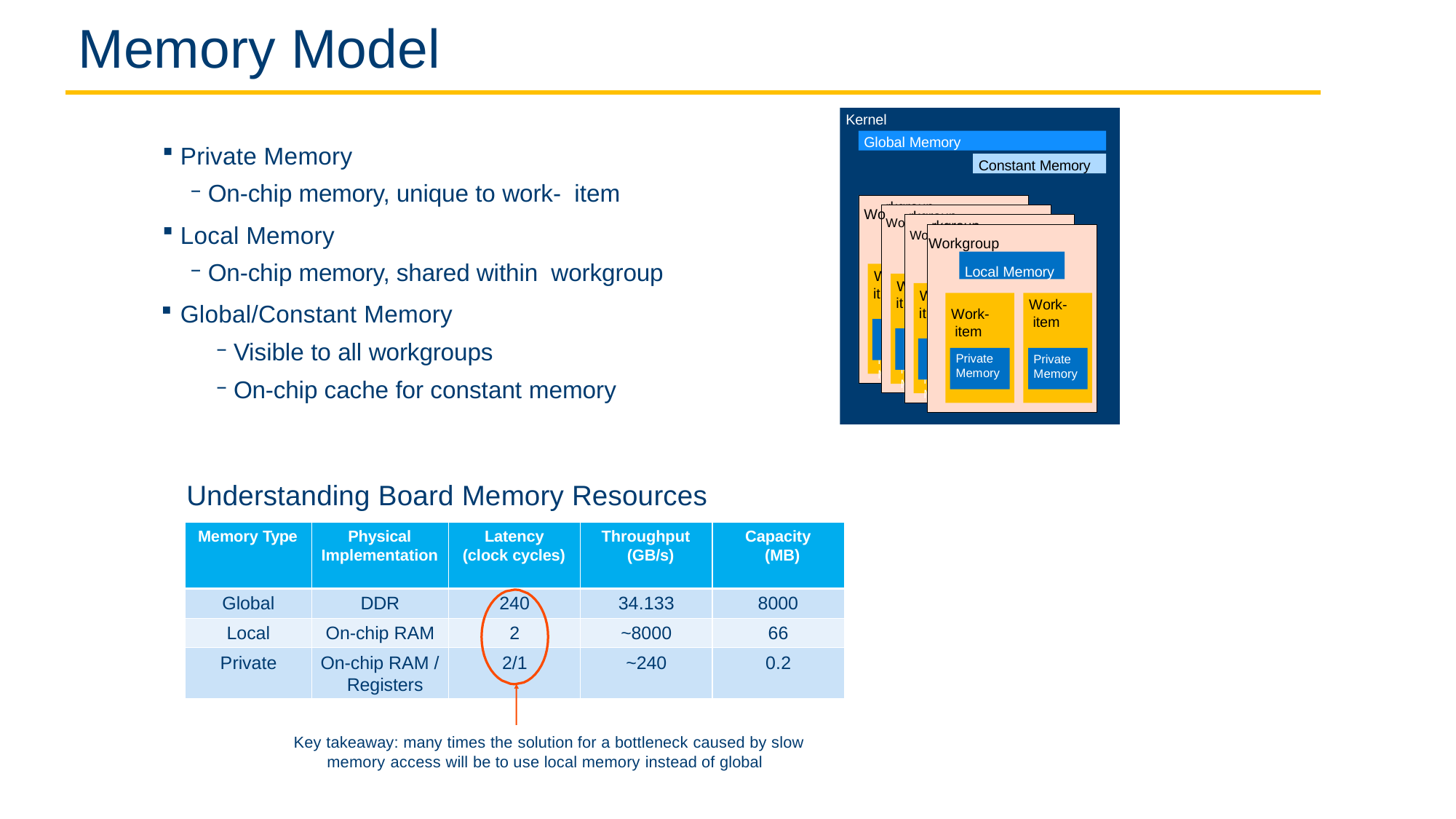

# Memory Model

Kernel
Private Memory
On-chip memory, unique to work-  item
Local Memory
On-chip memory, shared within  workgroup
Global/Constant Memory
Visible to all workgroups
On-chip cache for constant memory
Global Memory
Constant Memory

WoWo
rkgroup
Local Memory

Work-	Work-
em	item

Private	Private
Memory	Memory

rkgroup
Local Memory

Work-	Work-
em	item

Private	Private
Memory	Memory

rkgroup
Local Memory

Work-	Work-
em	item

Private	Private
Memory	Memory

WoWorkgroup
Local Memory

Work-  item

it

it

it

Work-  item

Private  Memory

Private  Memory
Understanding Board Memory Resources

Memory Type
Physical  Implementation
Latency  (clock cycles)
Throughput  (GB/s)
Capacity  (MB)

Global
DDR
240
34.133
8000
Local
On-chip RAM
2
~8000
66
Private
On-chip RAM /  Registers
2/1
~240
0.2
Key takeaway: many times the solution for a bottleneck caused by slow  memory access will be to use local memory instead of global